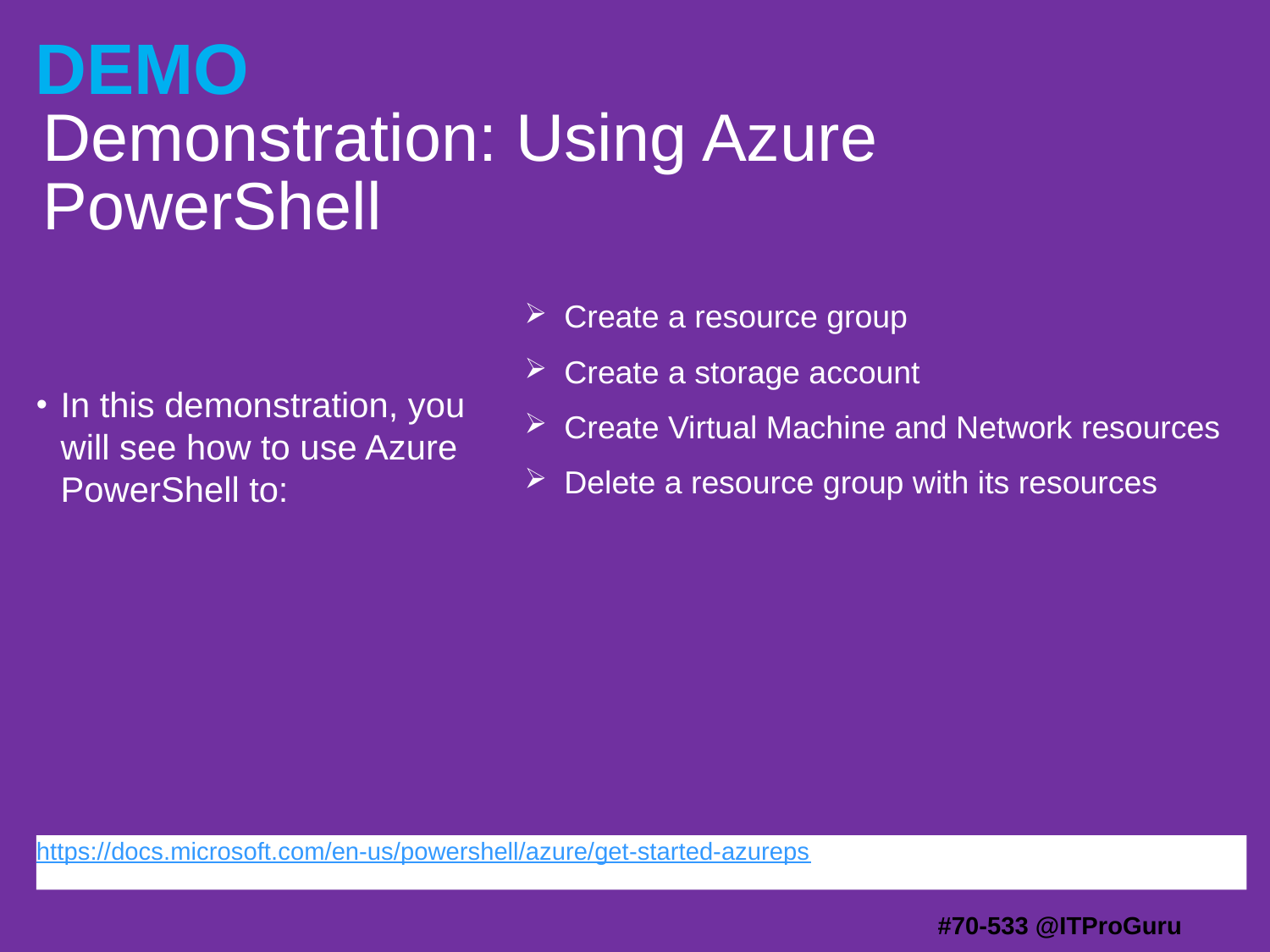

# Demonstration: Using Azure PowerShell

Create a resource group
Create a storage account
Create Virtual Machine and Network resources
Delete a resource group with its resources

In this demonstration, you will see how to use Azure PowerShell to:

https://docs.microsoft.com/en-us/powershell/azure/get-started-azureps